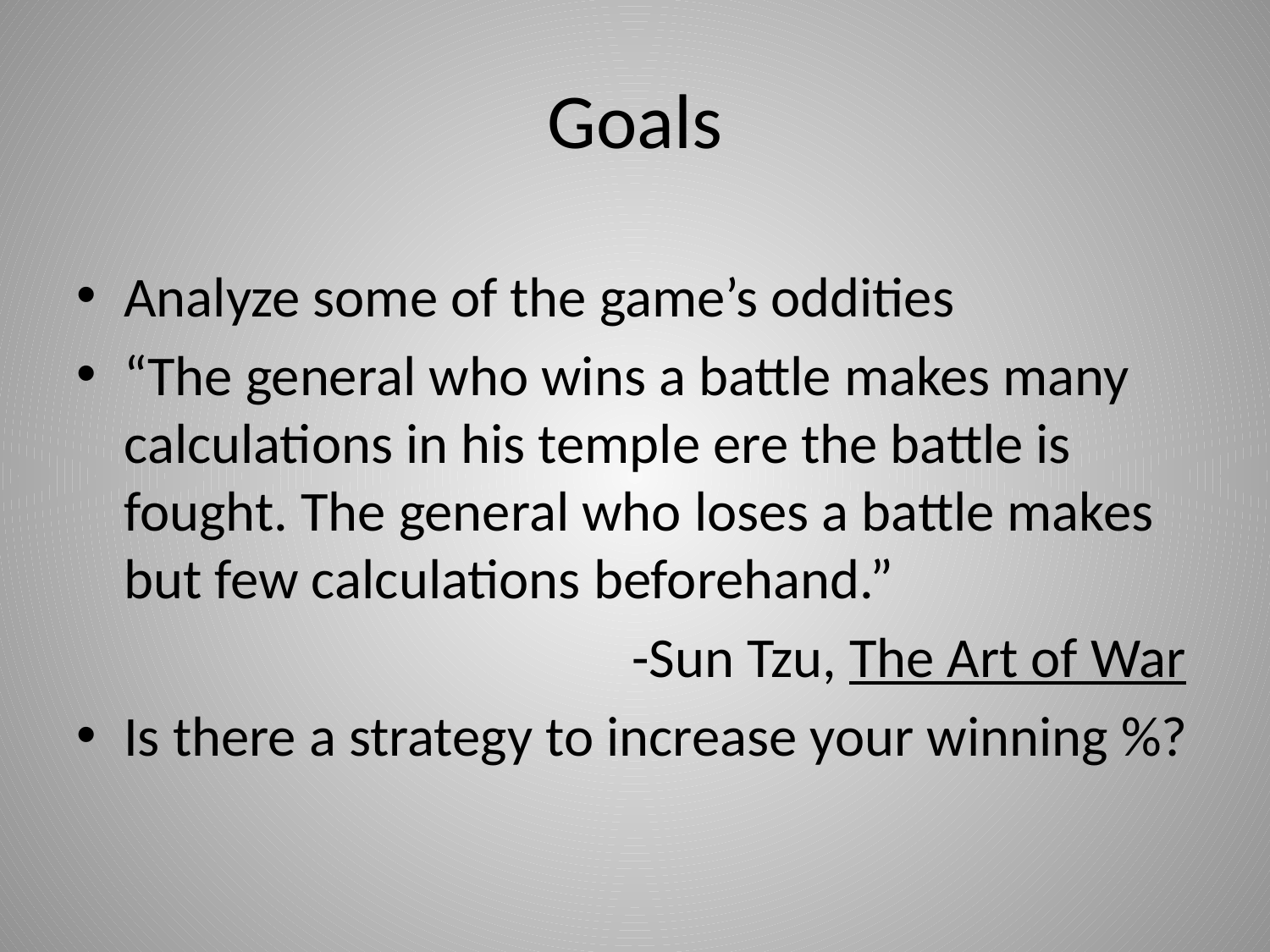

# Goals
Analyze some of the game’s oddities
“The general who wins a battle makes many calculations in his temple ere the battle is fought. The general who loses a battle makes but few calculations beforehand.”
					-Sun Tzu, The Art of War
Is there a strategy to increase your winning %?